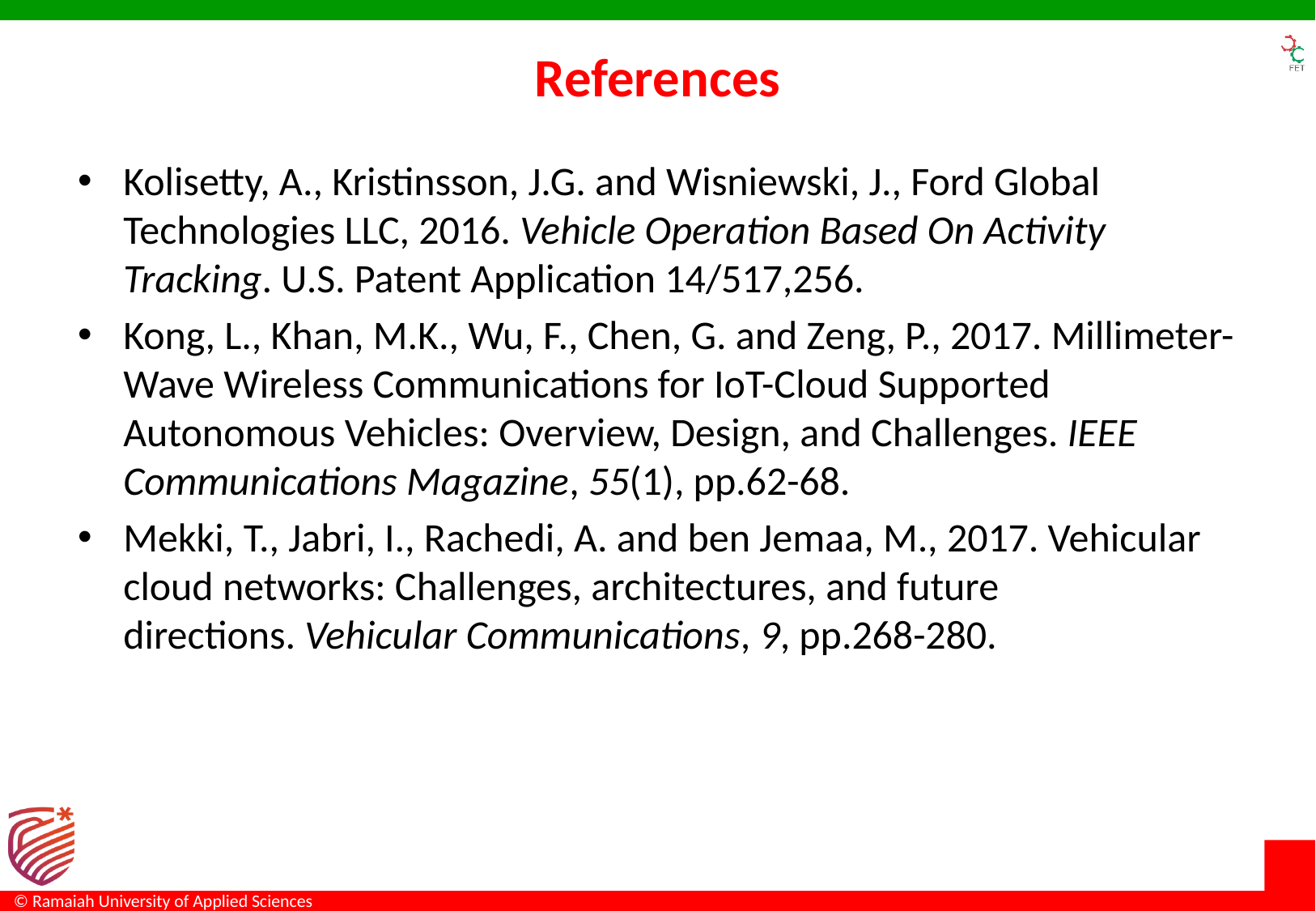

# References
Kolisetty, A., Kristinsson, J.G. and Wisniewski, J., Ford Global Technologies LLC, 2016. Vehicle Operation Based On Activity Tracking. U.S. Patent Application 14/517,256.
Kong, L., Khan, M.K., Wu, F., Chen, G. and Zeng, P., 2017. Millimeter-Wave Wireless Communications for IoT-Cloud Supported Autonomous Vehicles: Overview, Design, and Challenges. IEEE Communications Magazine, 55(1), pp.62-68.
Mekki, T., Jabri, I., Rachedi, A. and ben Jemaa, M., 2017. Vehicular cloud networks: Challenges, architectures, and future directions. Vehicular Communications, 9, pp.268-280.